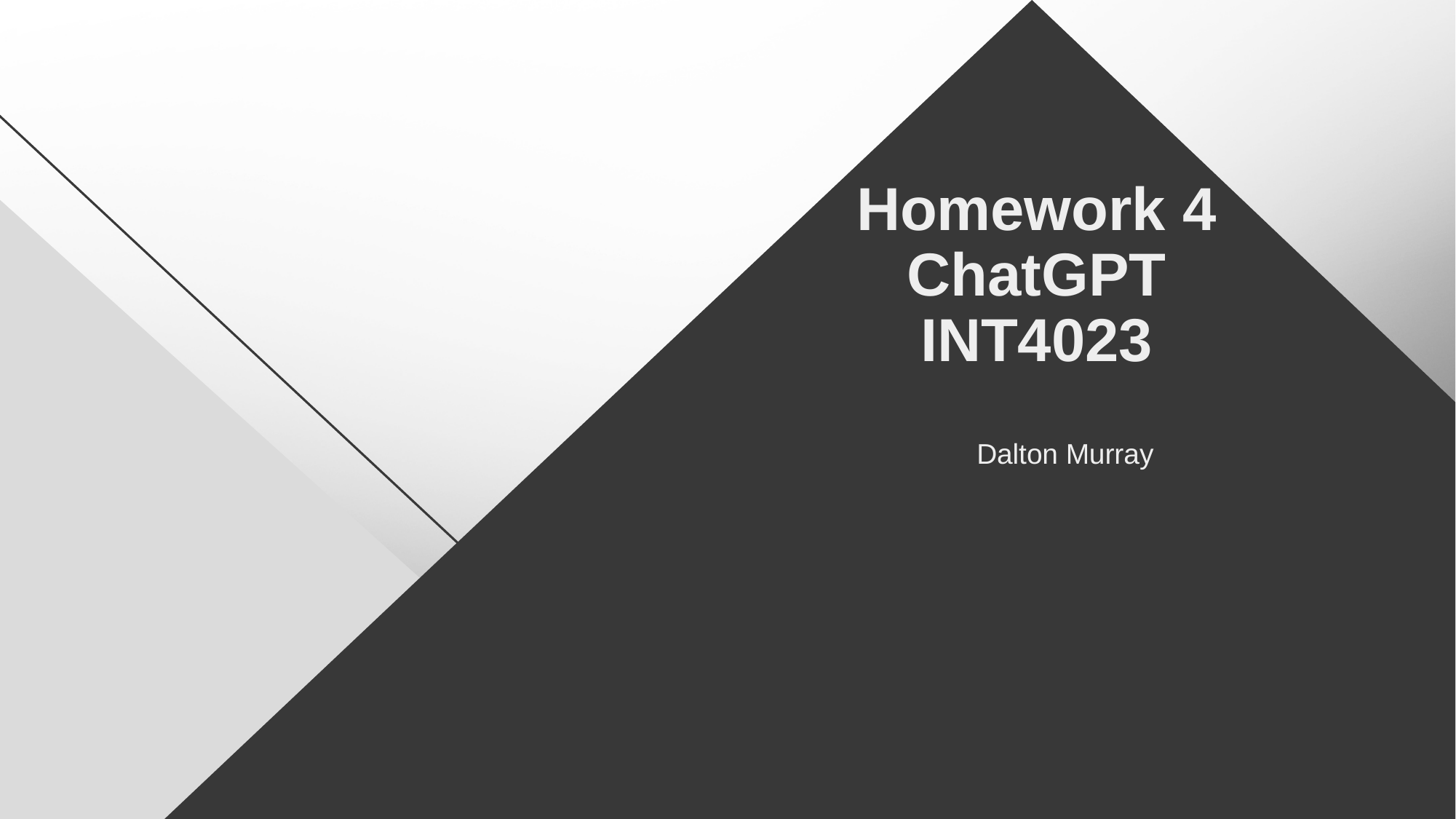

# Homework 4 ChatGPT INT4023
Dalton Murray